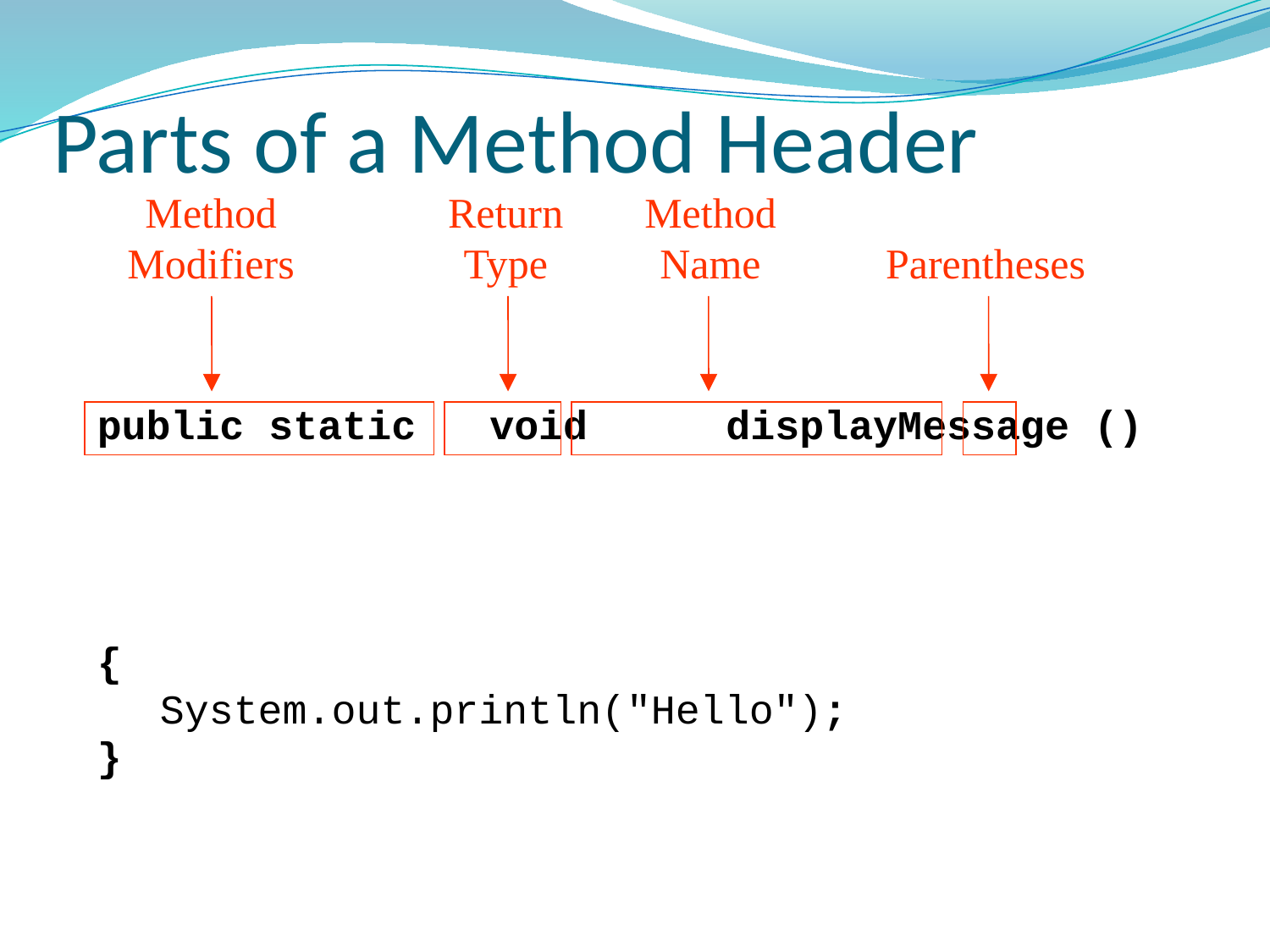

Parts of a Method Header
Method Modifiers
Return Type
Method Name
Parentheses

public static 	void 	displayMessage ()

{
	 System.out.println("Hello");
}